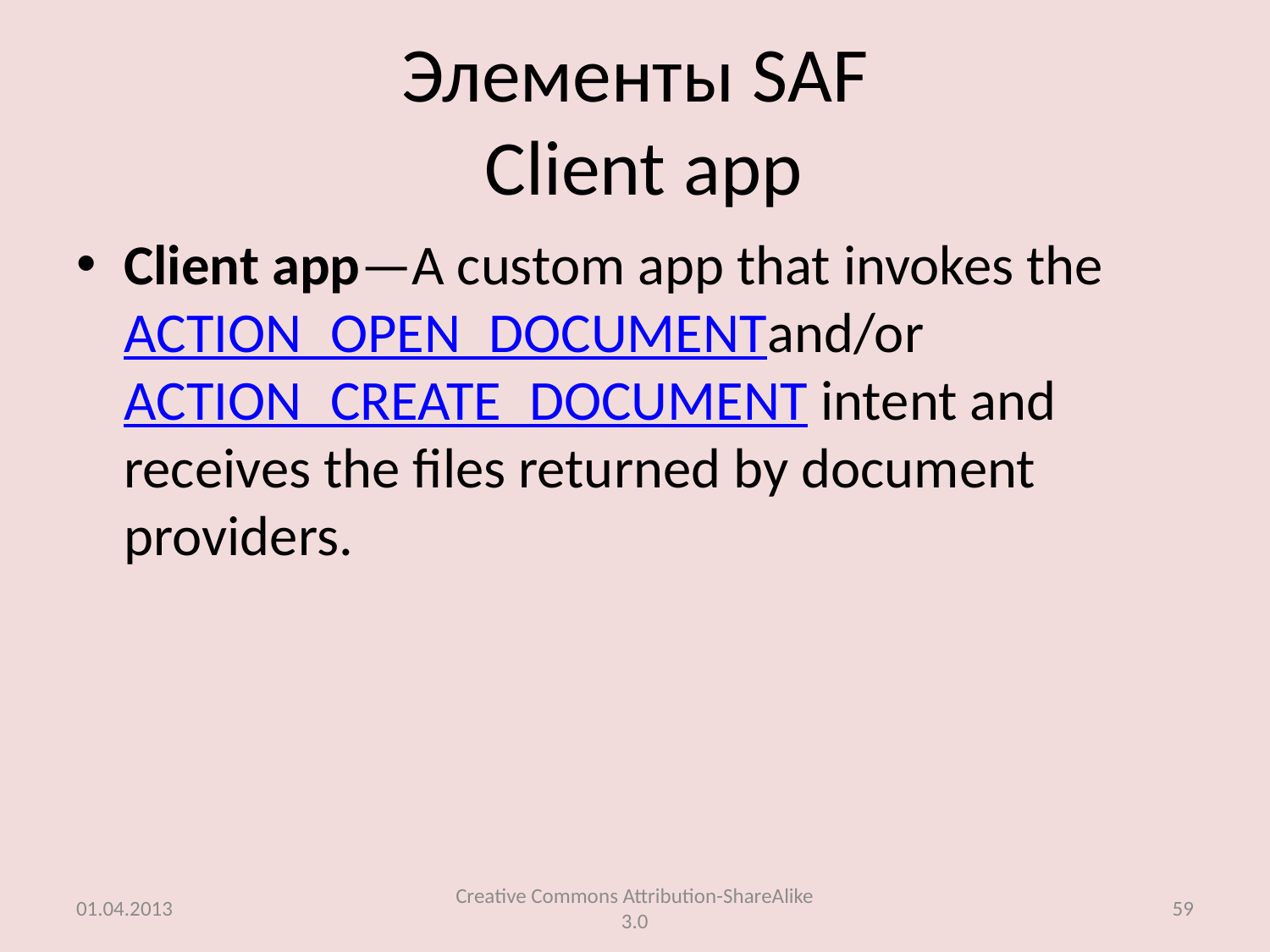

# Элементы SAF Client app
Client app—A custom app that invokes the ACTION_OPEN_DOCUMENTand/or ACTION_CREATE_DOCUMENT intent and receives the files returned by document providers.
01.04.2013
Creative Commons Attribution-ShareAlike 3.0
59